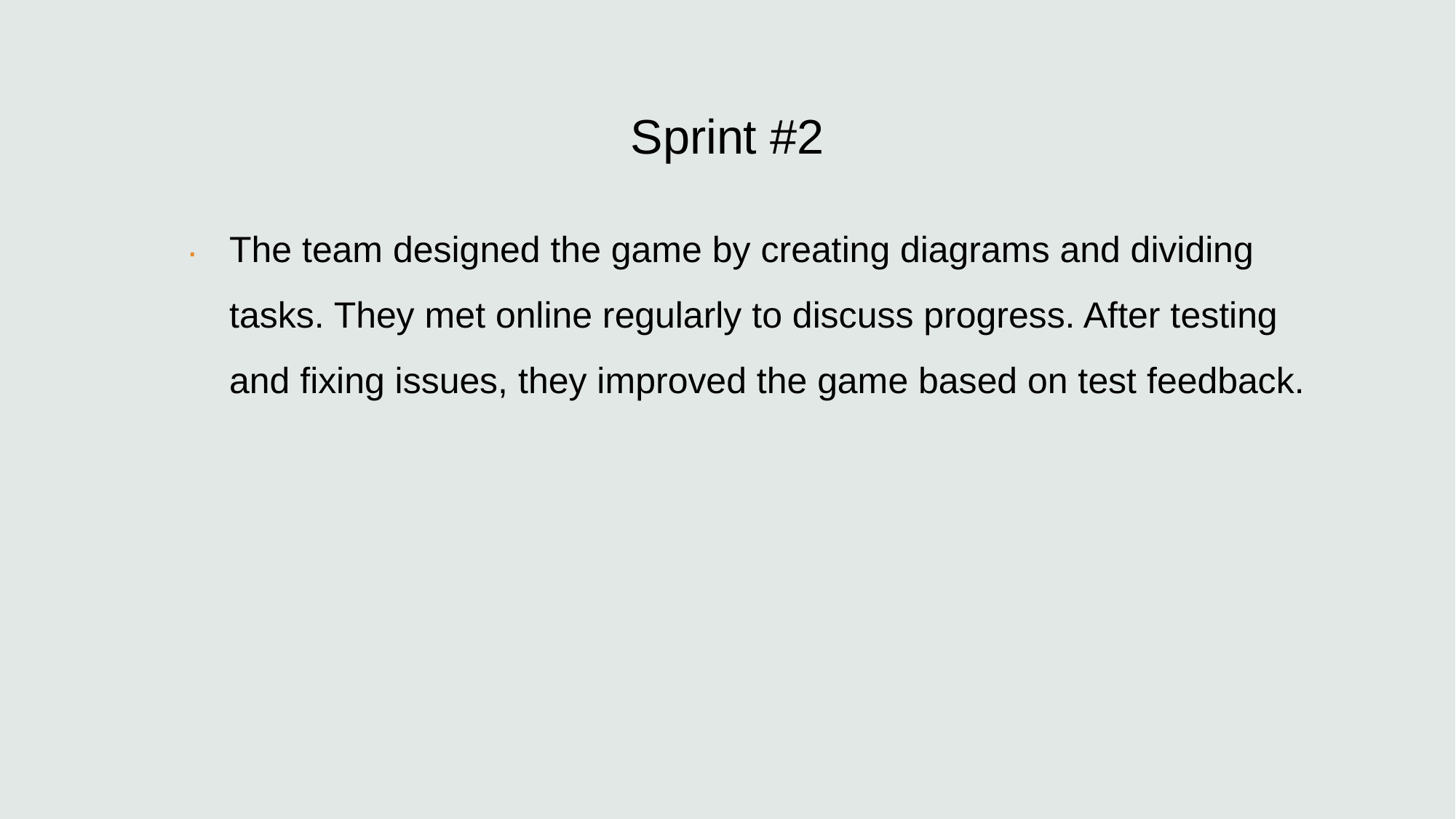

Sprint #2
The team designed the game by creating diagrams and dividing tasks. They met online regularly to discuss progress. After testing and fixing issues, they improved the game based on test feedback.